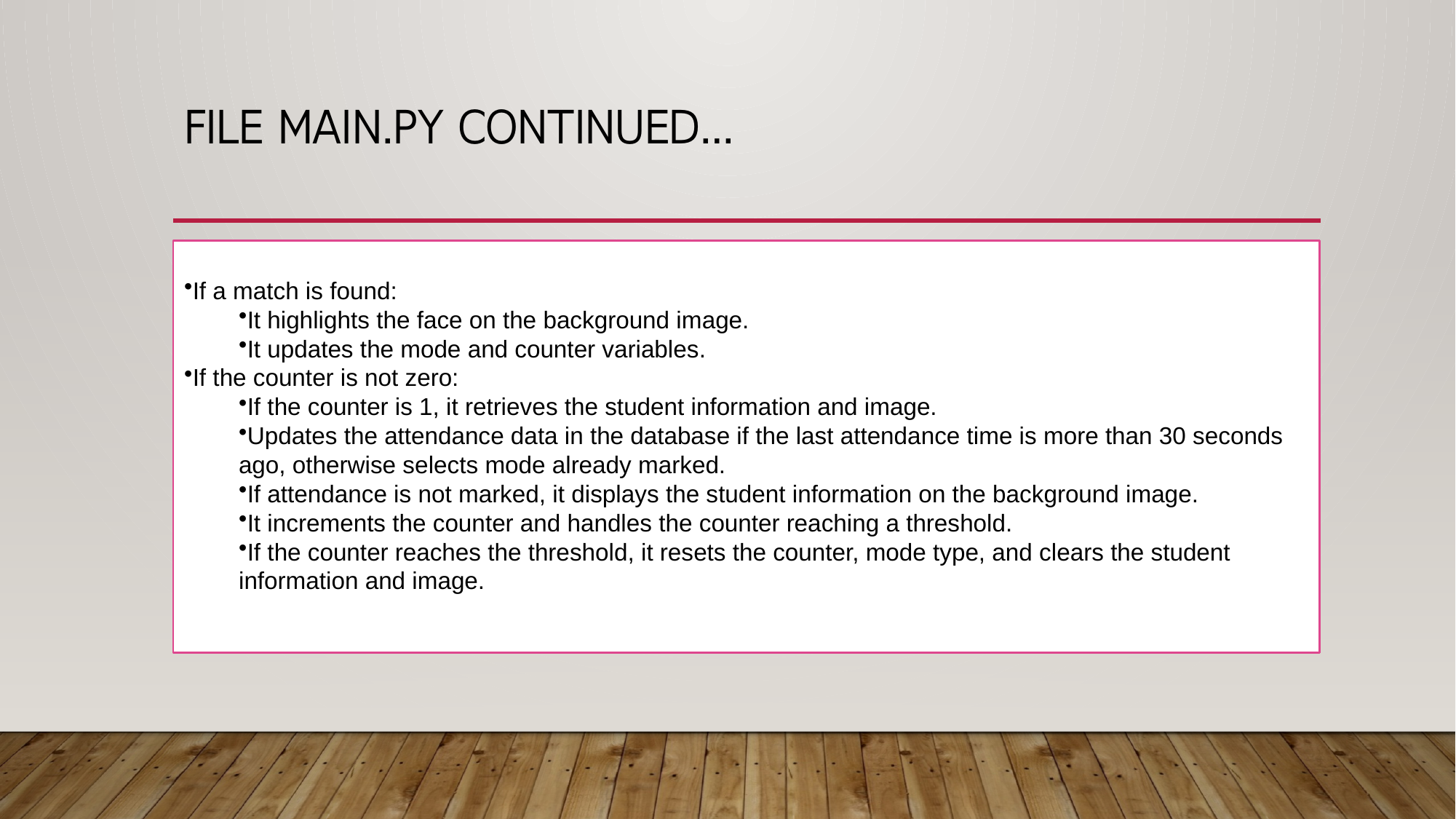

# File main.py continued…

If a match is found:
It highlights the face on the background image.
It updates the mode and counter variables.
If the counter is not zero:
If the counter is 1, it retrieves the student information and image.
Updates the attendance data in the database if the last attendance time is more than 30 seconds ago, otherwise selects mode already marked.
If attendance is not marked, it displays the student information on the background image.
It increments the counter and handles the counter reaching a threshold.
If the counter reaches the threshold, it resets the counter, mode type, and clears the student information and image.